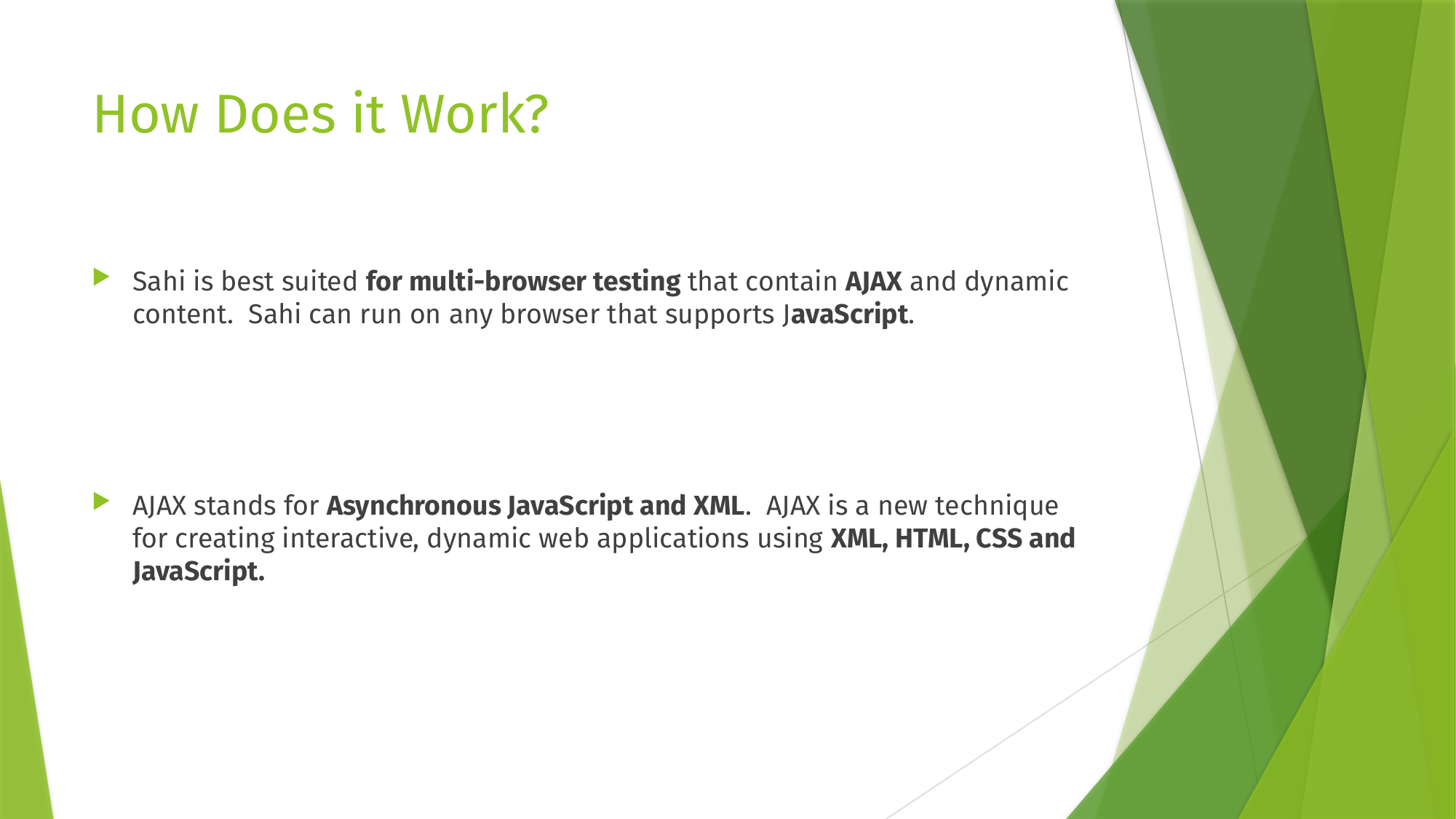

# How Does it Work?
Sahi is best suited for multi-browser testing that contain AJAX and dynamic content.  Sahi can run on any browser that supports JavaScript.

AJAX stands for Asynchronous JavaScript and XML.  AJAX is a new technique for creating interactive, dynamic web applications using XML, HTML, CSS and JavaScript.